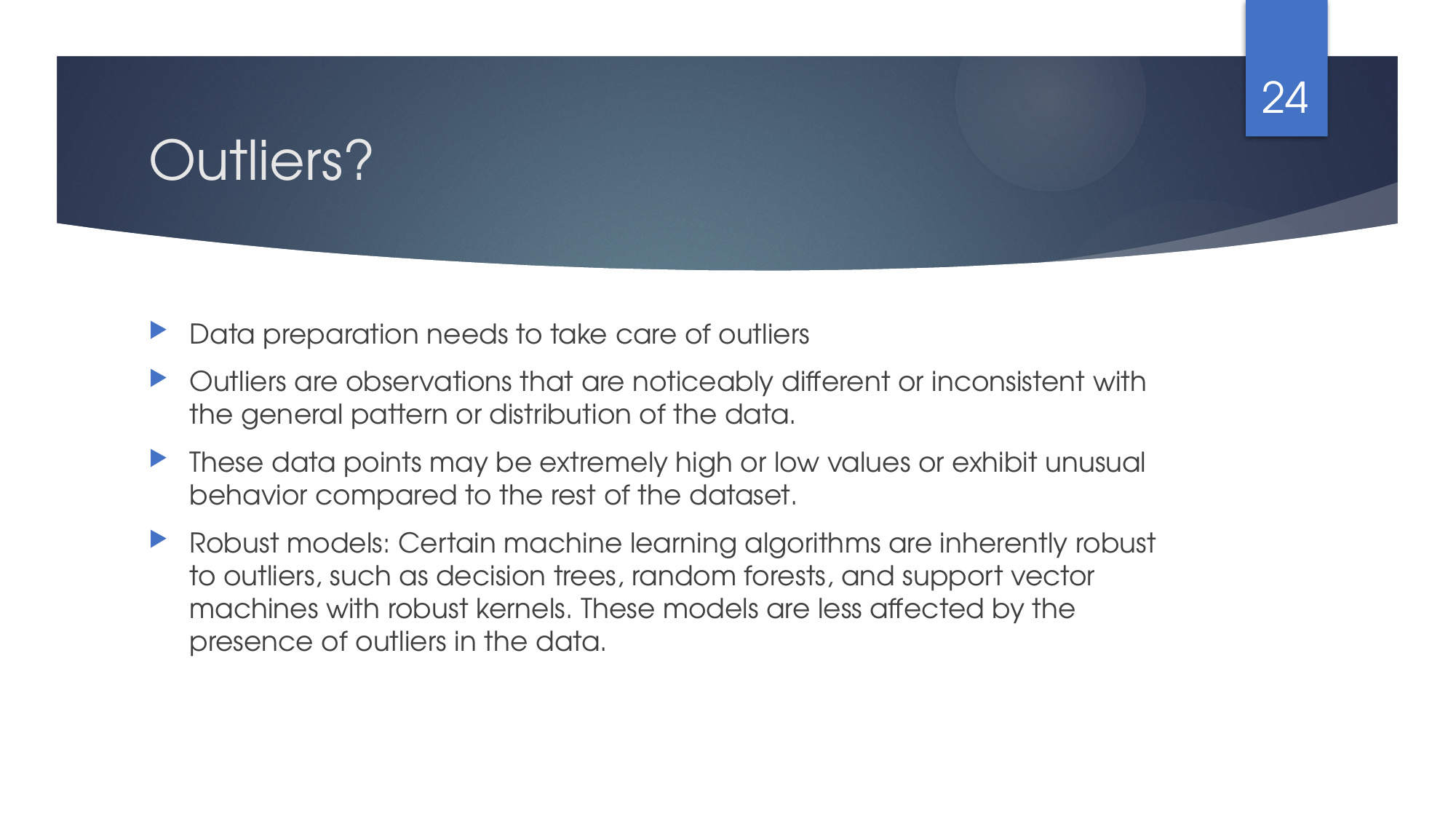

24
# Outliers?
Data preparation needs to take care of outliers
Outliers are observations that are noticeably different or inconsistent with the general pattern or distribution of the data.
These data points may be extremely high or low values or exhibit unusual behavior compared to the rest of the dataset.
Robust models: Certain machine learning algorithms are inherently robust to outliers, such as decision trees, random forests, and support vector machines with robust kernels. These models are less affected by the presence of outliers in the data.